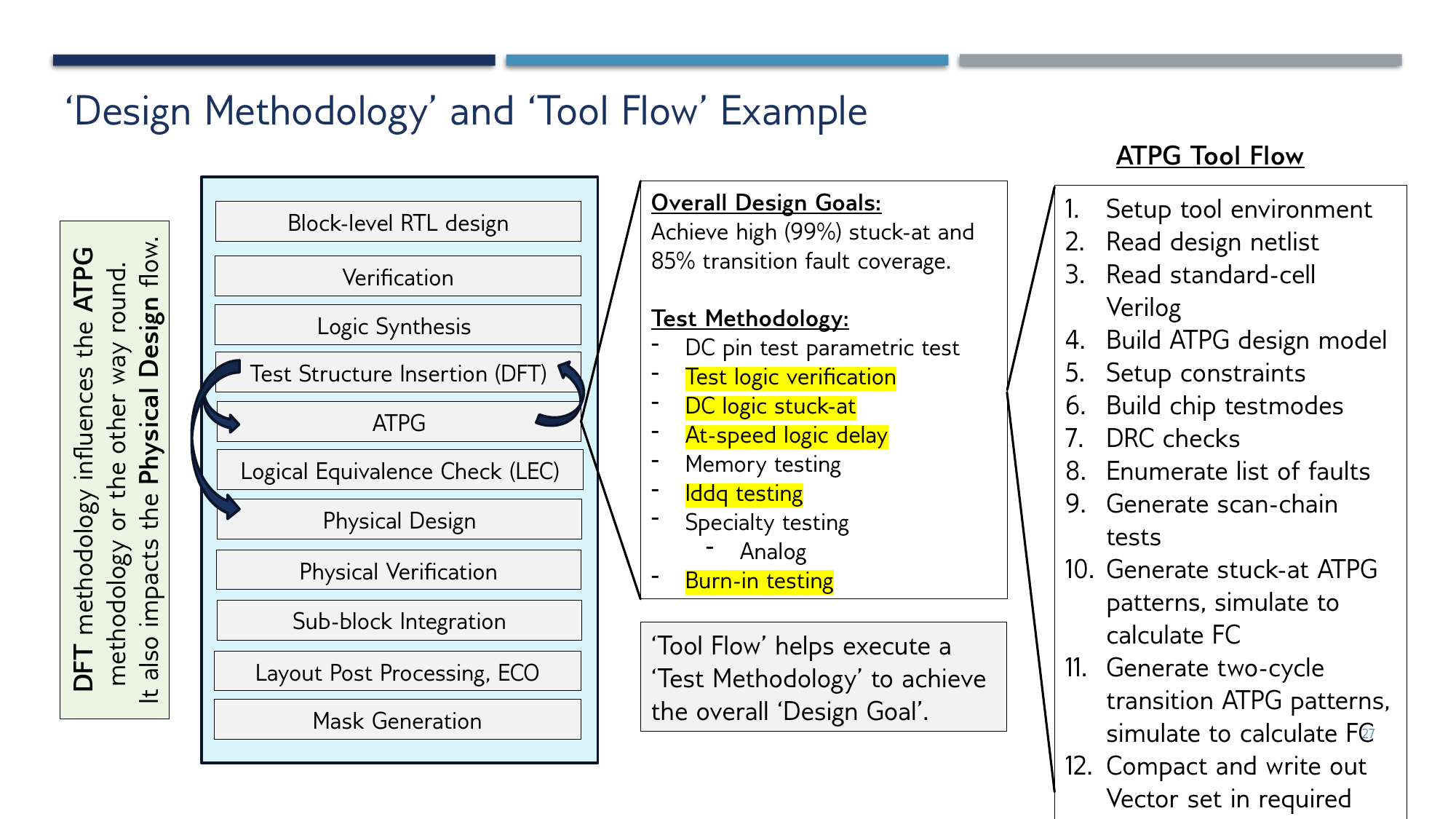

# ‘Design Methodology’ and ‘Tool Flow’ Example
ATPG Tool Flow

Block-level RTL design
Verification
Logic Synthesis
Test Structure Insertion (DFT)
ATPG
Logical Equivalence Check (LEC)
Physical Design
Physical Verification
Sub-block Integration
Layout Post Processing, ECO
Mask Generation
Overall Design Goals:
Achieve high (99%) stuck-at and 85% transition fault coverage.

Test Methodology:
DC pin test parametric test
Test logic verification
DC logic stuck-at
At-speed logic delay
Memory testing
Iddq testing
Specialty testing
Analog
Burn-in testing
Setup tool environment
Read design netlist
Read standard-cell Verilog
Build ATPG design model
Setup constraints
Build chip testmodes
DRC checks
Enumerate list of faults
Generate scan-chain tests
Generate stuck-at ATPG patterns, simulate to calculate FC
Generate two-cycle transition ATPG patterns, simulate to calculate FC
Compact and write out Vector set in required format

DFT methodology influences the ATPG methodology or the other way round.
It also impacts the Physical Design flow.
‘Tool Flow’ helps execute a ‘Test Methodology’ to achieve the overall ‘Design Goal’.
27